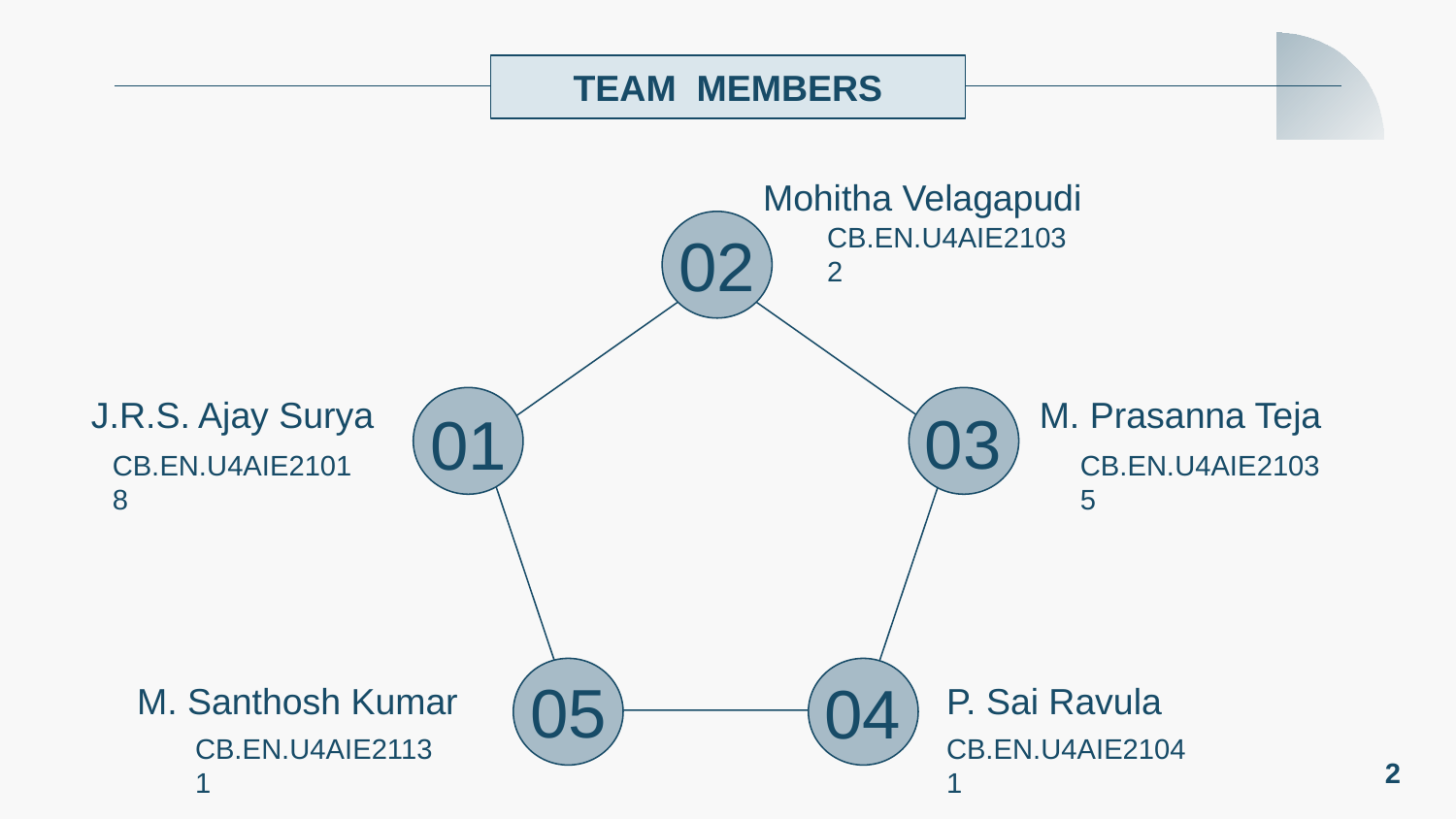

TEAM  MEMBERS
Mohitha Velagapudi
CB.EN.U4AIE21032

02
J.R.S. Ajay Surya
M. Prasanna Teja
03
01
CB.EN.U4AIE21035
CB.EN.U4AIE21018
05
04
M. Santhosh Kumar
P. Sai Ravula

CB.EN.U4AIE21131
CB.EN.U4AIE21041
2